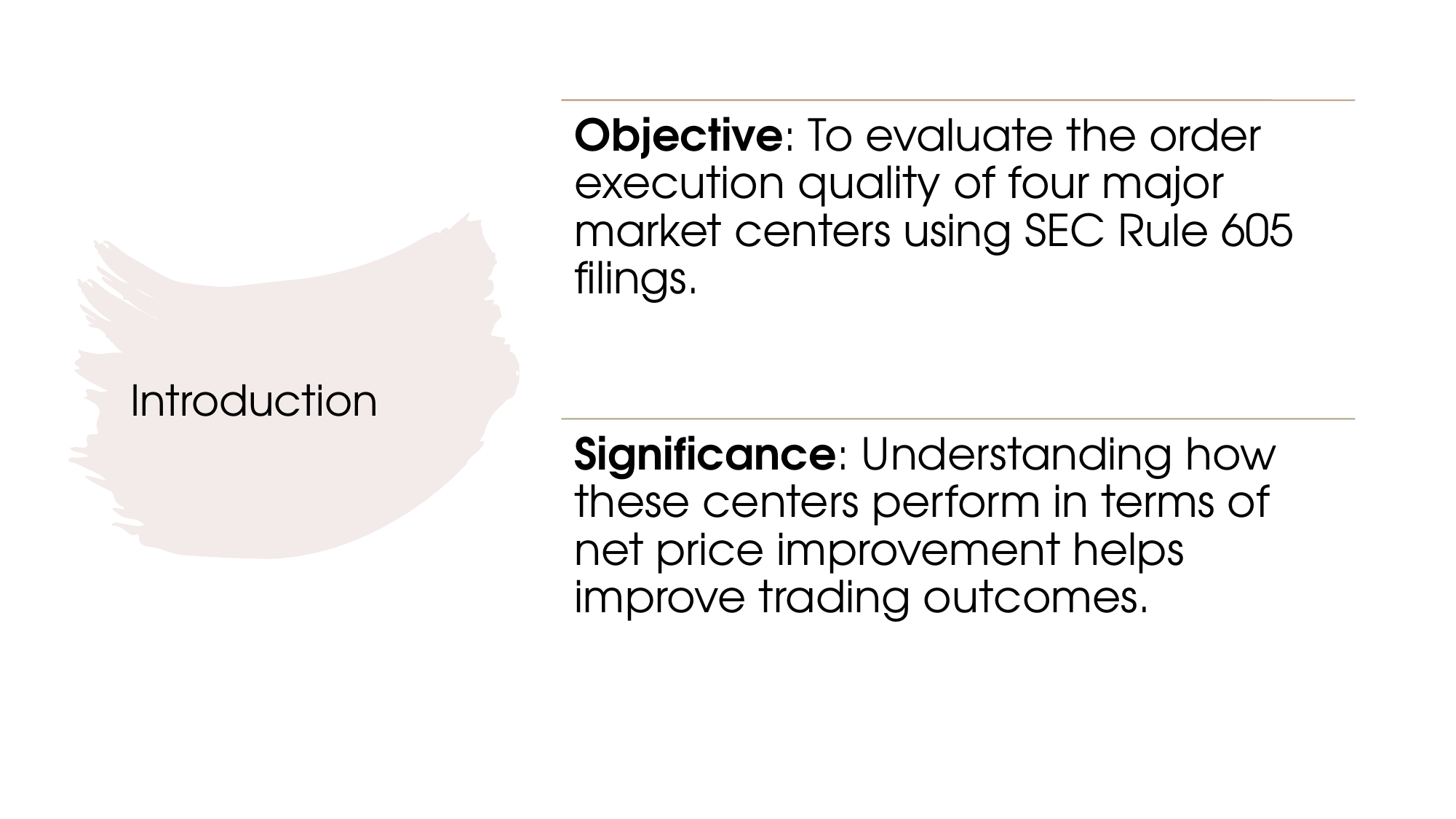

Objective: To evaluate the order execution quality of four major market centers using SEC Rule 605 filings.
Significance: Understanding how these centers perform in terms of net price improvement helps improve trading outcomes.

# Introduction